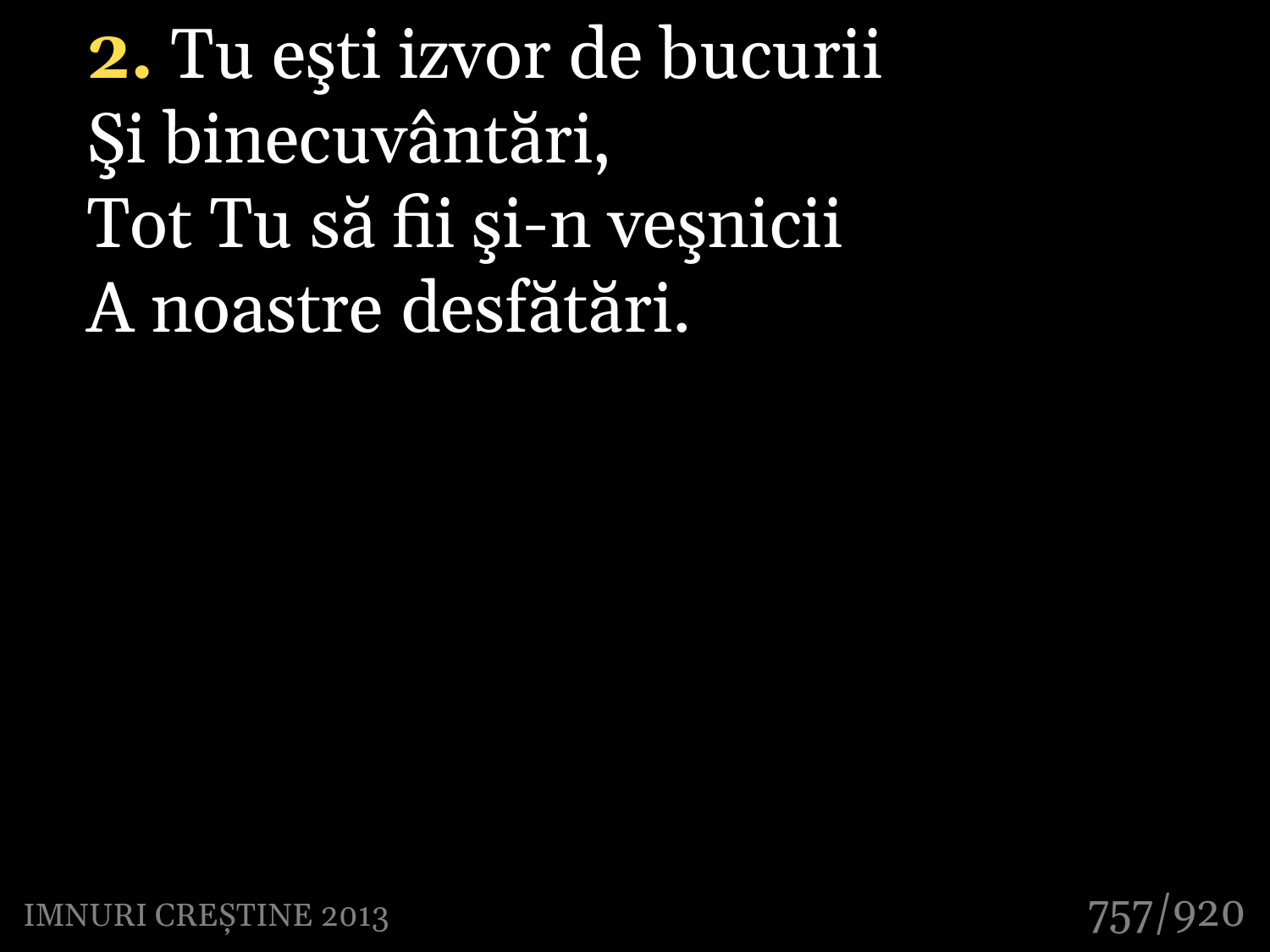

2. Tu eşti izvor de bucurii
Şi binecuvântări,
Tot Tu să fii şi-n veşnicii
A noastre desfătări.
757/920
IMNURI CREȘTINE 2013